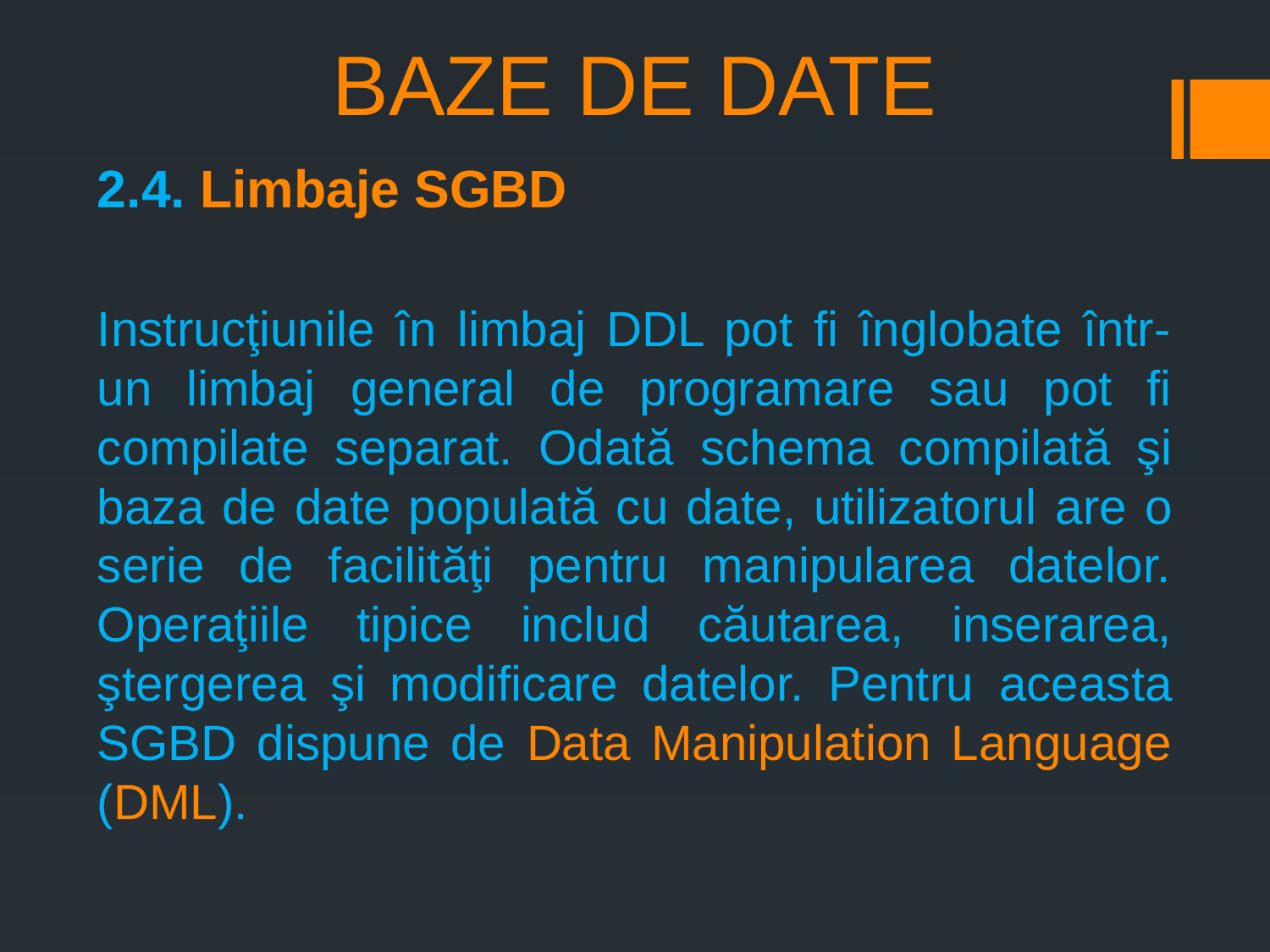

# BAZE DE DATE
2.4. Limbaje SGBD

Instrucţiunile în limbaj DDL pot fi înglobate într-un limbaj general de programare sau pot fi compilate separat. Odată schema compilată şi baza de date populată cu date, utilizatorul are o serie de facilităţi pentru manipularea datelor. Operaţiile tipice includ căutarea, inserarea, ştergerea şi modificare datelor. Pentru aceasta SGBD dispune de Data Manipulation Language (DML).